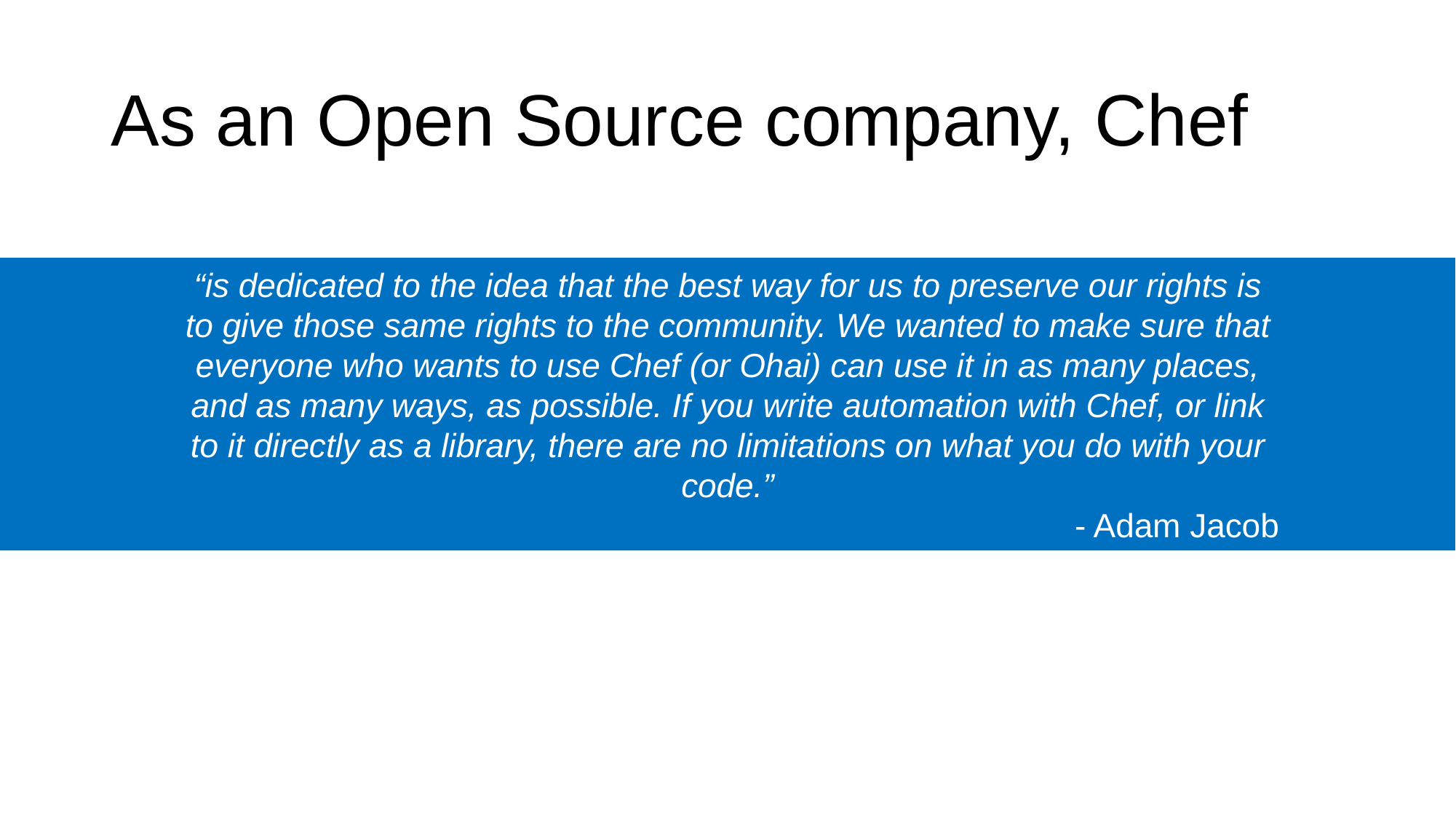

# As an Open Source company, Chef
“is dedicated to the idea that the best way for us to preserve our rights is to give those same rights to the community. We wanted to make sure that everyone who wants to use Chef (or Ohai) can use it in as many places, and as many ways, as possible. If you write automation with Chef, or link to it directly as a library, there are no limitations on what you do with your code.”
- Adam Jacob